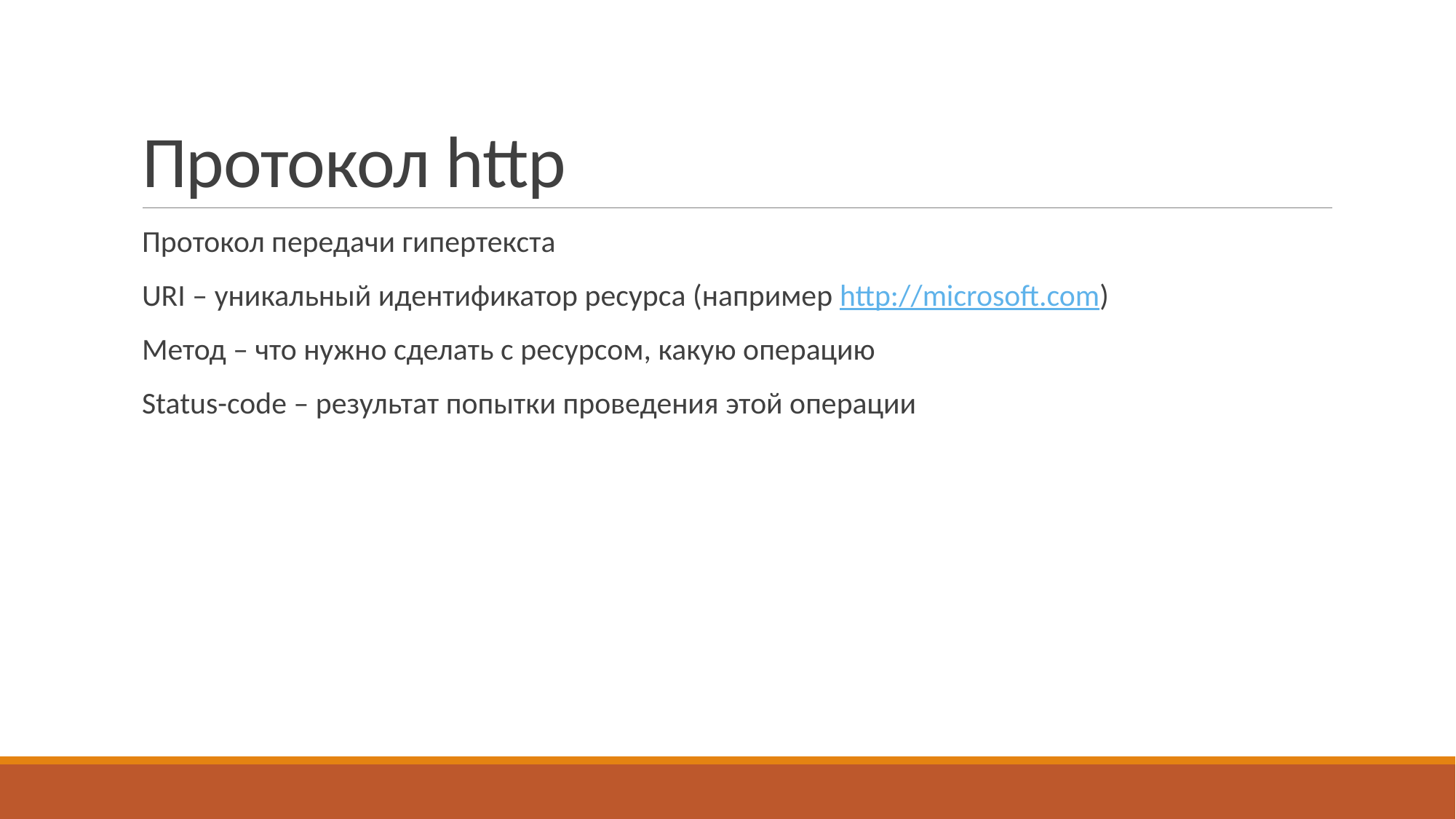

# Протокол http
Протокол передачи гипертекста
URI – уникальный идентификатор ресурса (например http://microsoft.com)
Метод – что нужно сделать с ресурсом, какую операцию
Status-code – результат попытки проведения этой операции